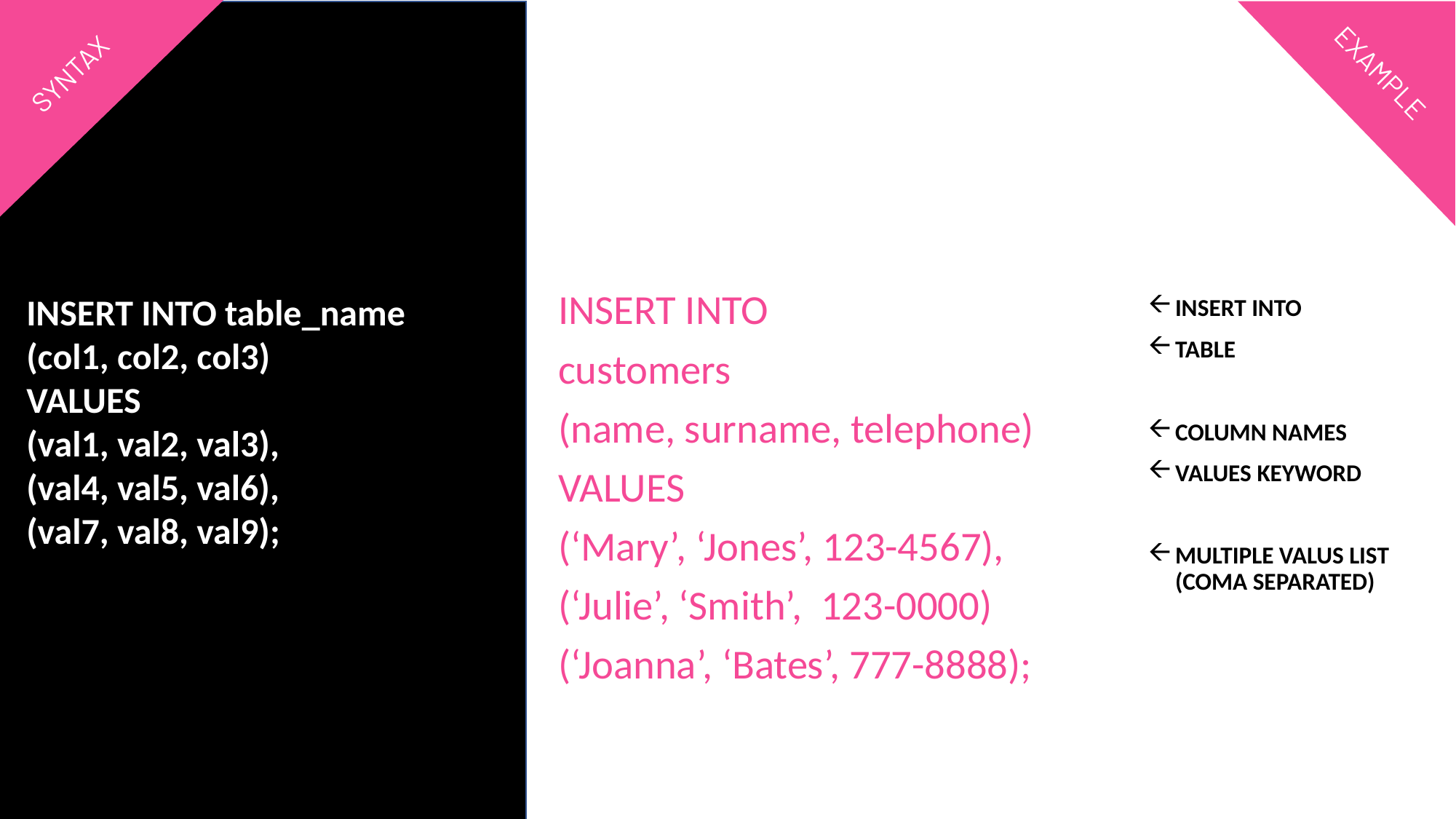

SYNTAX

EXAMPLE

INSERT INTO table_name
(col1, col2, col3)
VALUES
(val1, val2, val3),
(val4, val5, val6),
(val7, val8, val9);

INSERT INTO
customers
(name, surname, telephone)
VALUES
(‘Mary’, ‘Jones’, 123-4567),
(‘Julie’, ‘Smith’,  123-0000)
(‘Joanna’, ‘Bates’, 777-8888);

INSERT INTO
TABLE

COLUMN NAMES
VALUES KEYWORD

MULTIPLE VALUS LIST (COMA SEPARATED)